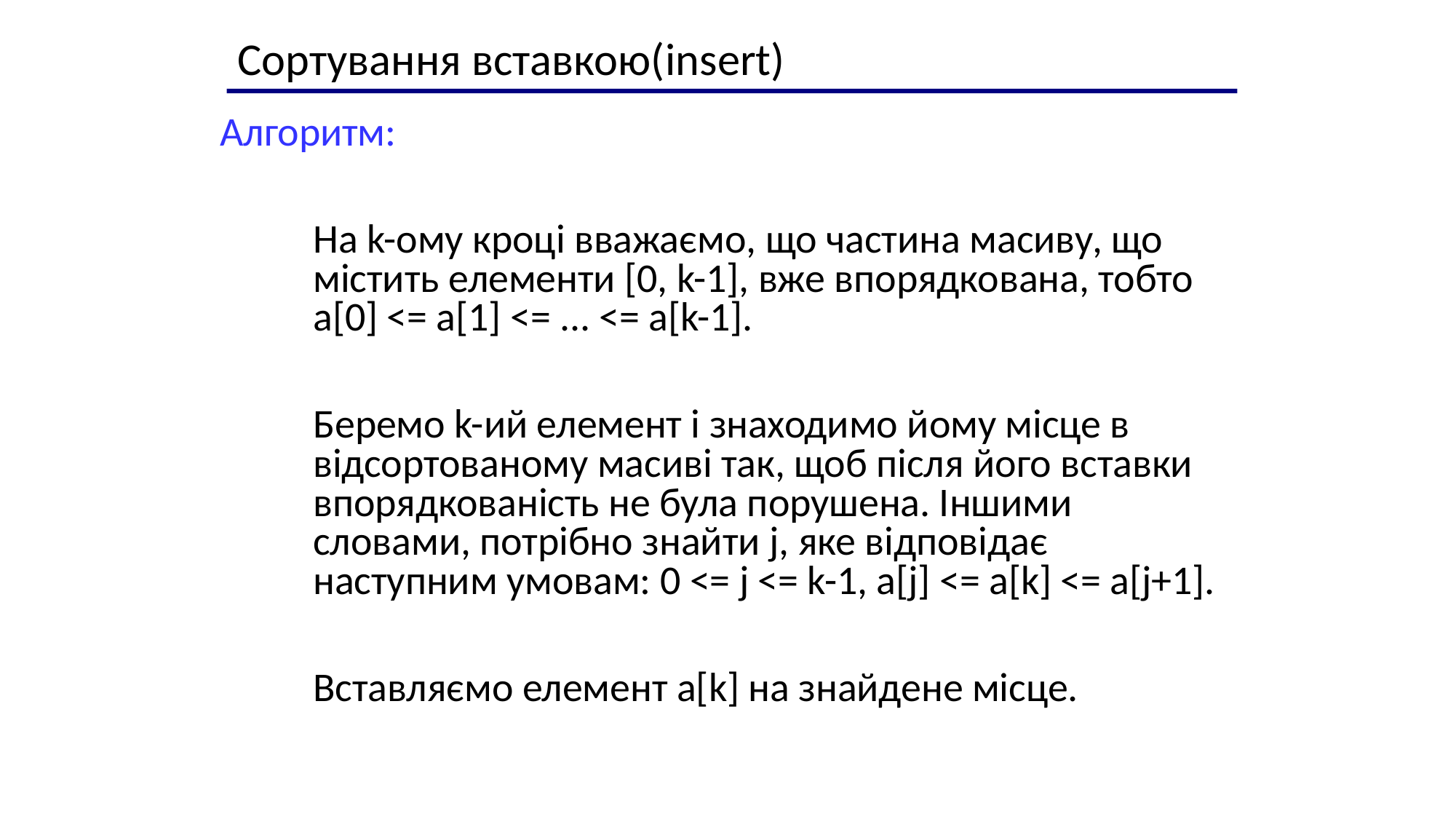

Сортування вставкою(insert)

Алгоритм:

	На k-ому кроці вважаємо, що частина масиву, що містить елементи [0, k-1], вже впорядкована, тобто a[0] <= a[1] <= ... <= a[k-1].

	Беремо k-ий елемент і знаходимо йому місце в відсортованому масиві так, щоб після його вставки впорядкованість не була порушена. Іншими словами, потрібно знайти j, яке відповідає наступним умовам: 0 <= j <= k-1, a[j] <= a[k] <= a[j+1].

	Вставляємо елемент a[k] на знайдене місце.